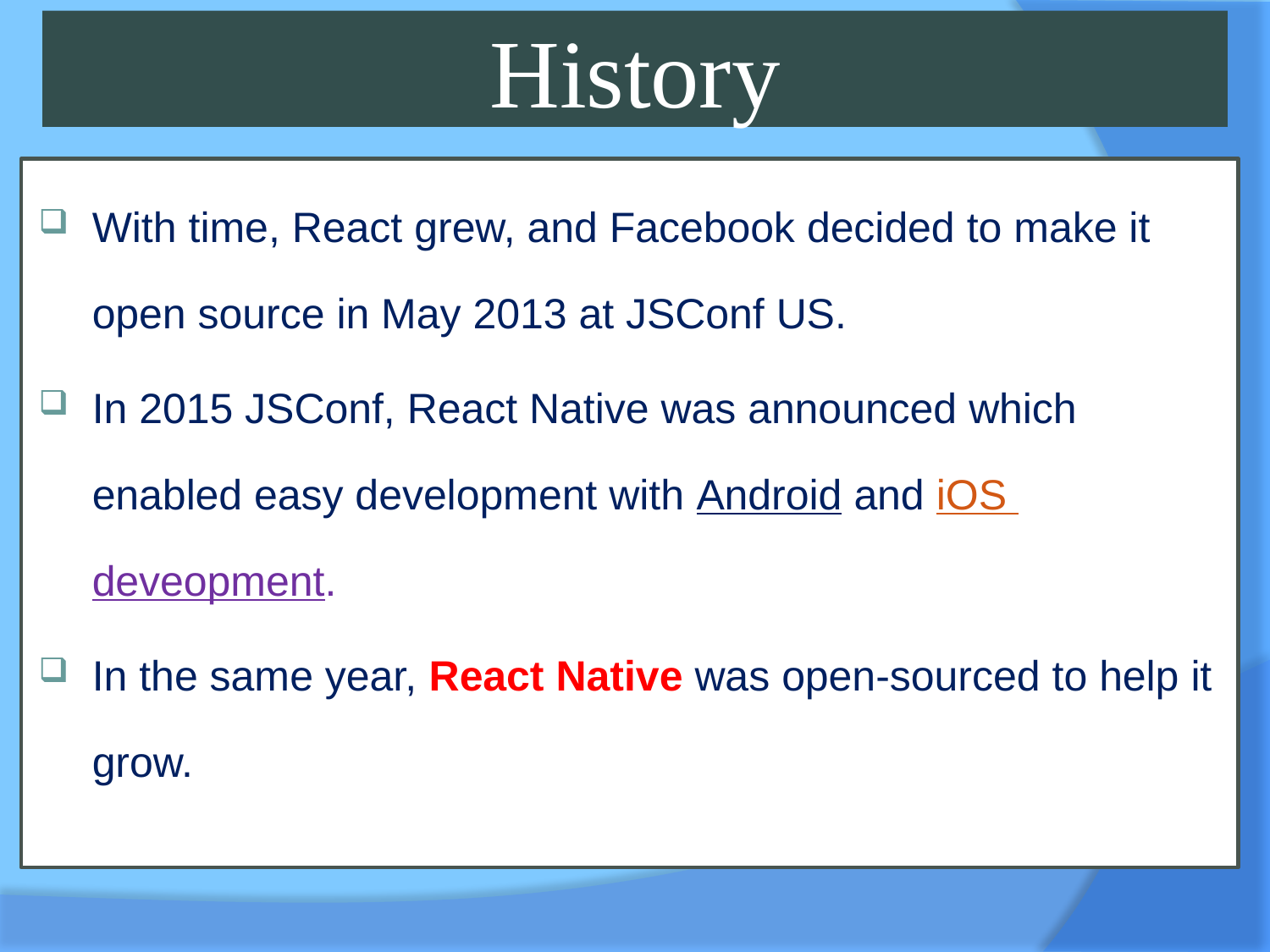

# History
With time, React grew, and Facebook decided to make it open source in May 2013 at JSConf US.
In 2015 JSConf, React Native was announced which enabled easy development with Android and iOS deveopment.
In the same year, React Native was open-sourced to help it grow.